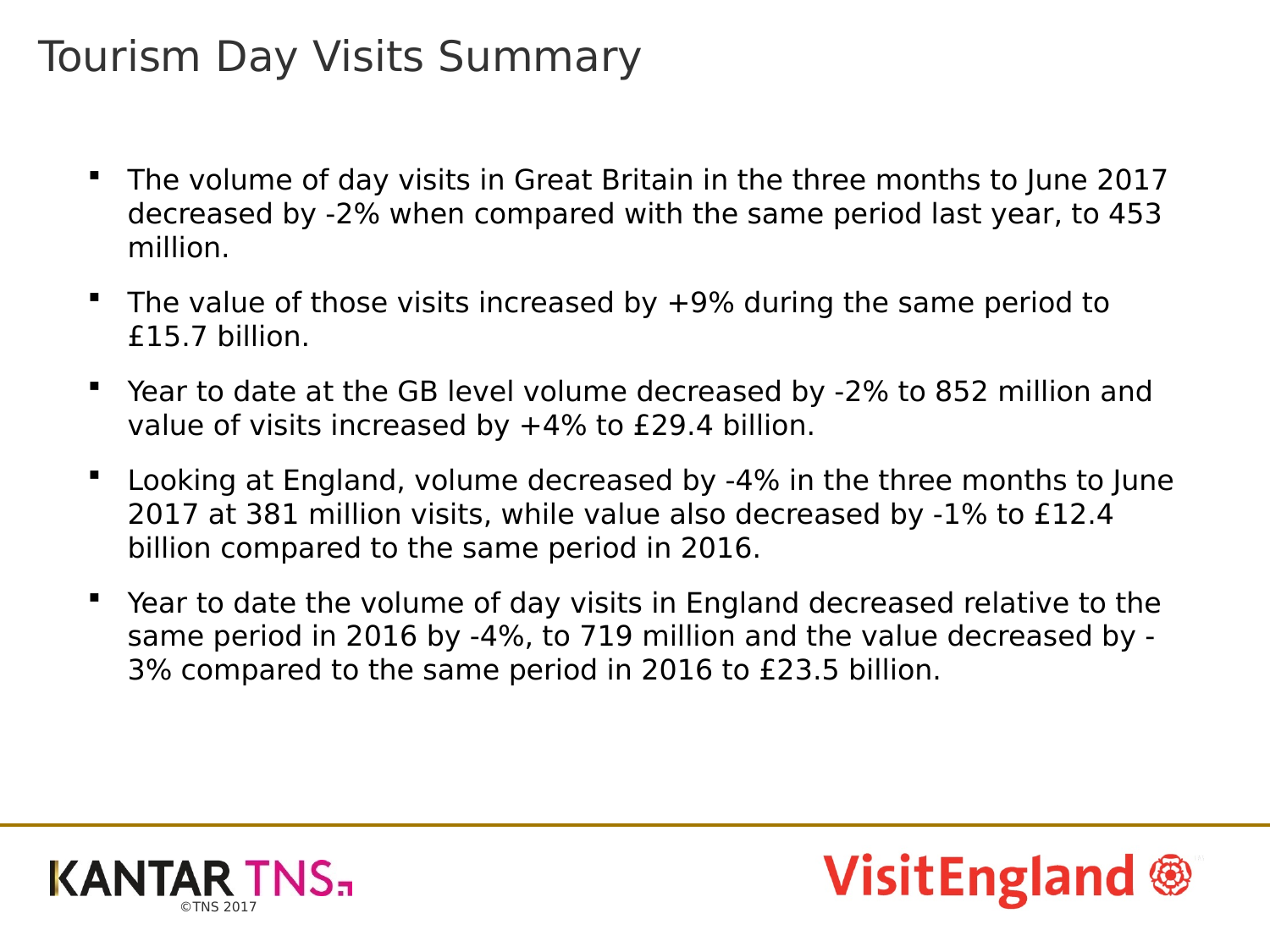

# Tourism Day Visits Summary
The volume of day visits in Great Britain in the three months to June 2017 decreased by -2% when compared with the same period last year, to 453 million.
The value of those visits increased by +9% during the same period to £15.7 billion.
Year to date at the GB level volume decreased by -2% to 852 million and value of visits increased by +4% to £29.4 billion.
Looking at England, volume decreased by -4% in the three months to June 2017 at 381 million visits, while value also decreased by -1% to £12.4 billion compared to the same period in 2016.
Year to date the volume of day visits in England decreased relative to the same period in 2016 by -4%, to 719 million and the value decreased by -3% compared to the same period in 2016 to £23.5 billion.